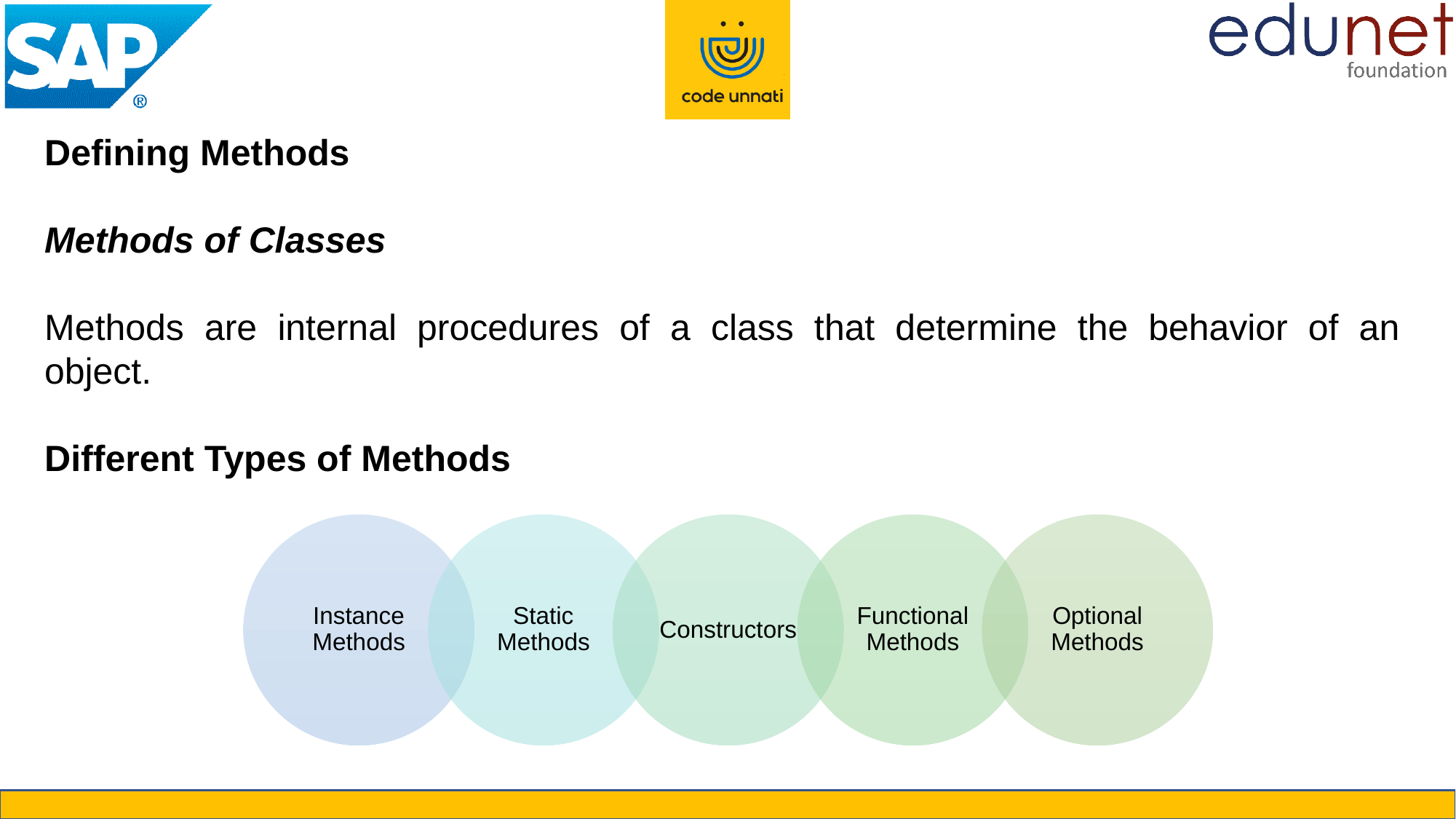

Defining Methods

Methods of Classes

Methods are internal procedures of a class that determine the behavior of an object.

Different Types of Methods
Instance Methods
Static Methods
Constructors
Functional Methods
Optional Methods